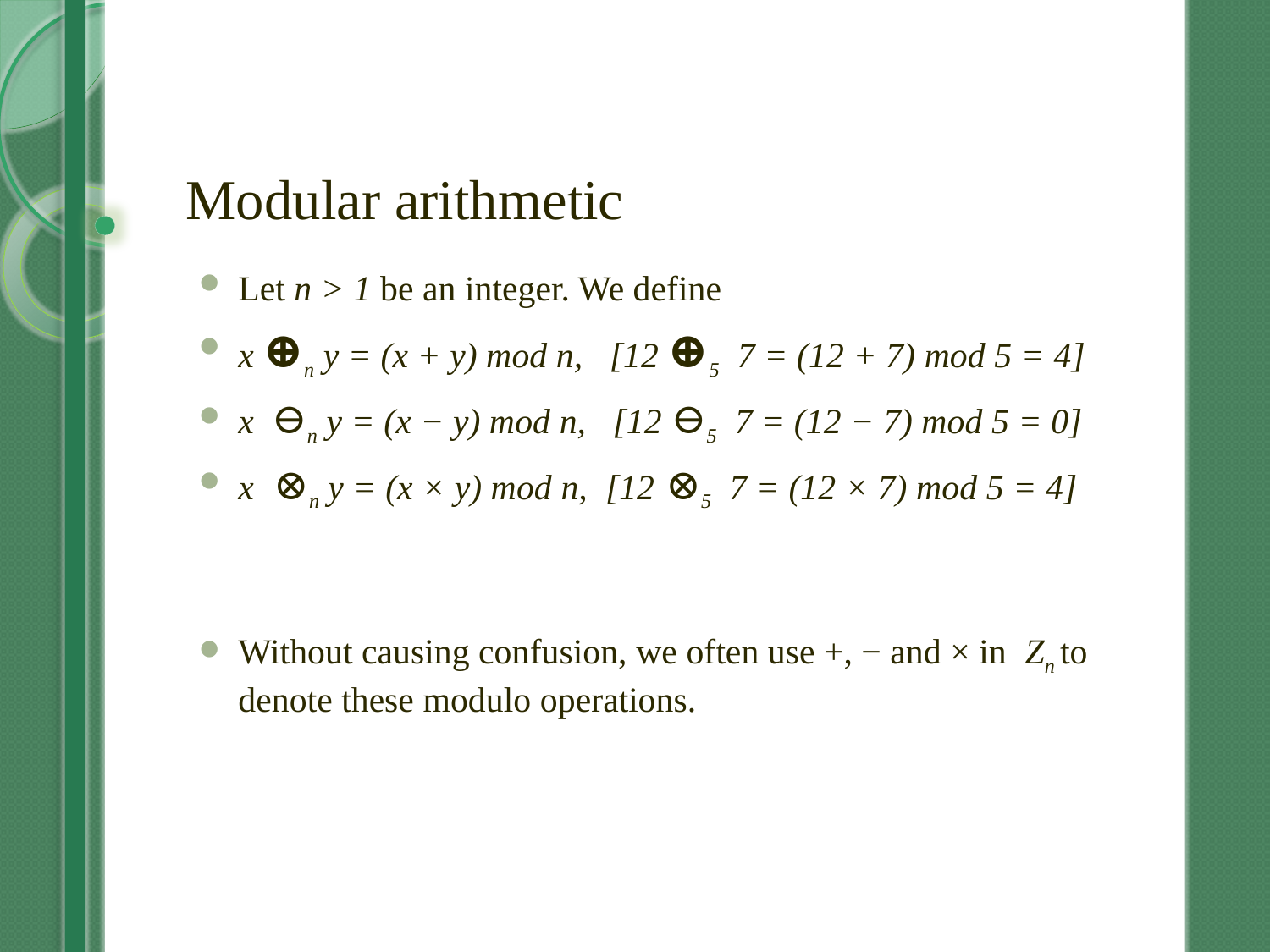

# Modular arithmetic
Let n > 1 be an integer. We define
x ⊕n y = (x + y) mod n,   [12 ⊕5  7 = (12 + 7) mod 5 = 4]
x  ⊖n y = (x − y) mod n,   [12 ⊖5  7 = (12 − 7) mod 5 = 0]
x  ⊗n y = (x × y) mod n,  [12 ⊗5  7 = (12 × 7) mod 5 = 4]

Without causing confusion, we often use +, − and × in  Zn to denote these modulo operations.